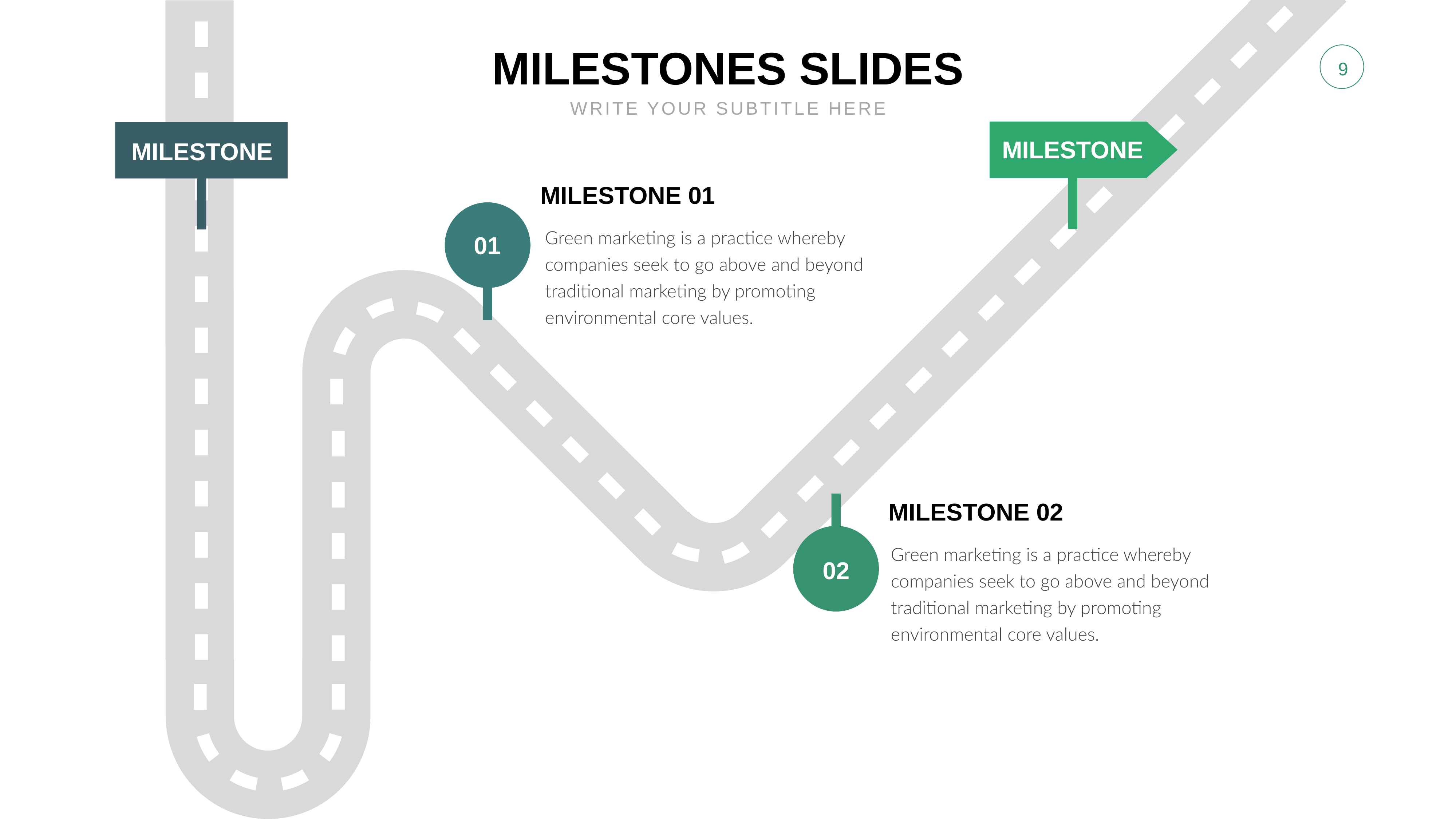

MILESTONES SLIDES
WRITE YOUR SUBTITLE HERE

MILESTONE
MILESTONE

MILESTONE 01

Green marketing is a practice whereby companies seek to go above and beyond traditional marketing by promoting environmental core values.
01

MILESTONE 02

Green marketing is a practice whereby companies seek to go above and beyond traditional marketing by promoting environmental core values.

02